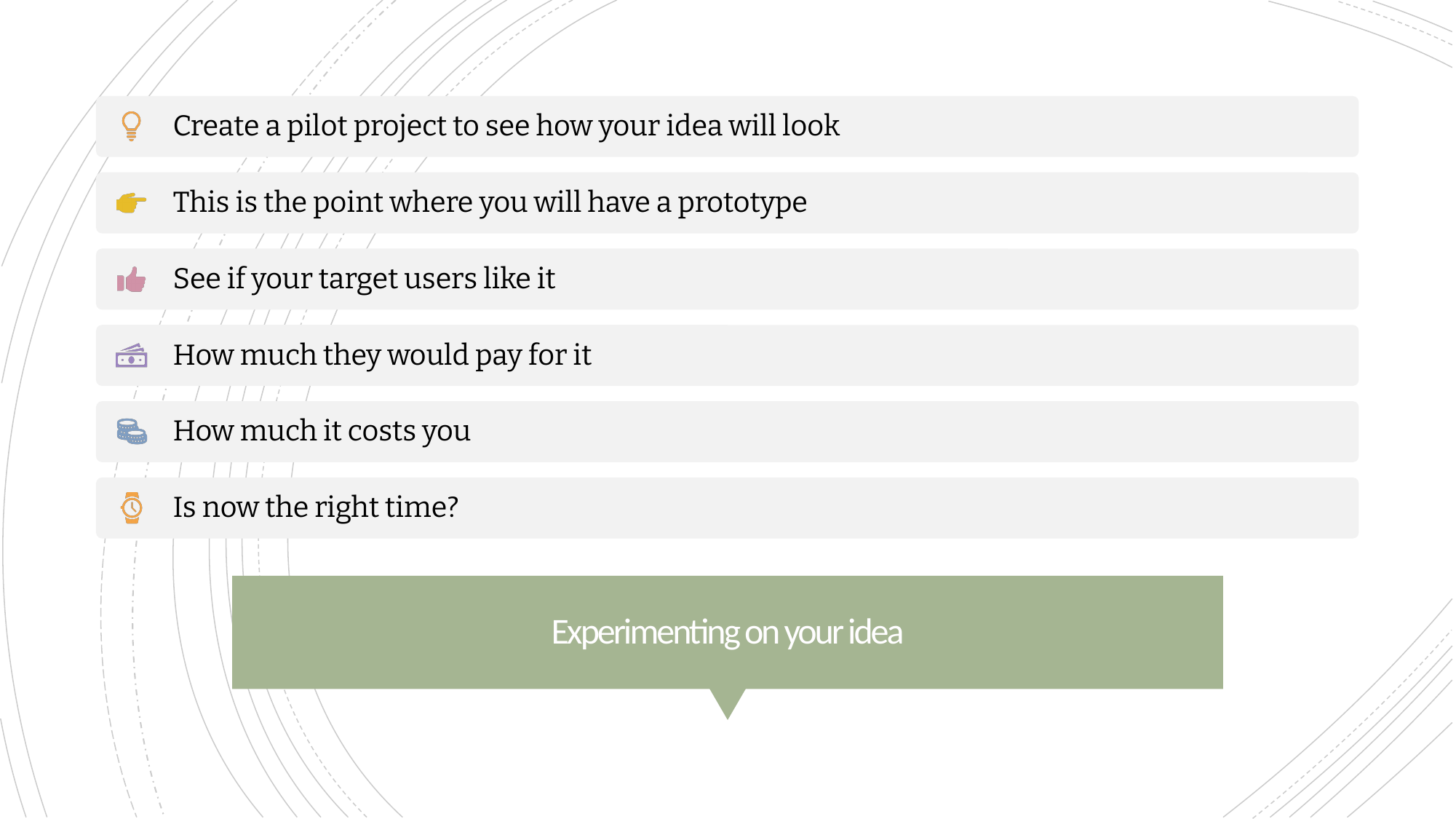

Create a pilot project to see how your idea will look
This is the point where you will have a prototype
See if your target users like it
How much they would pay for it
How much it costs you
Is now the right time?

# Experimenting on your idea